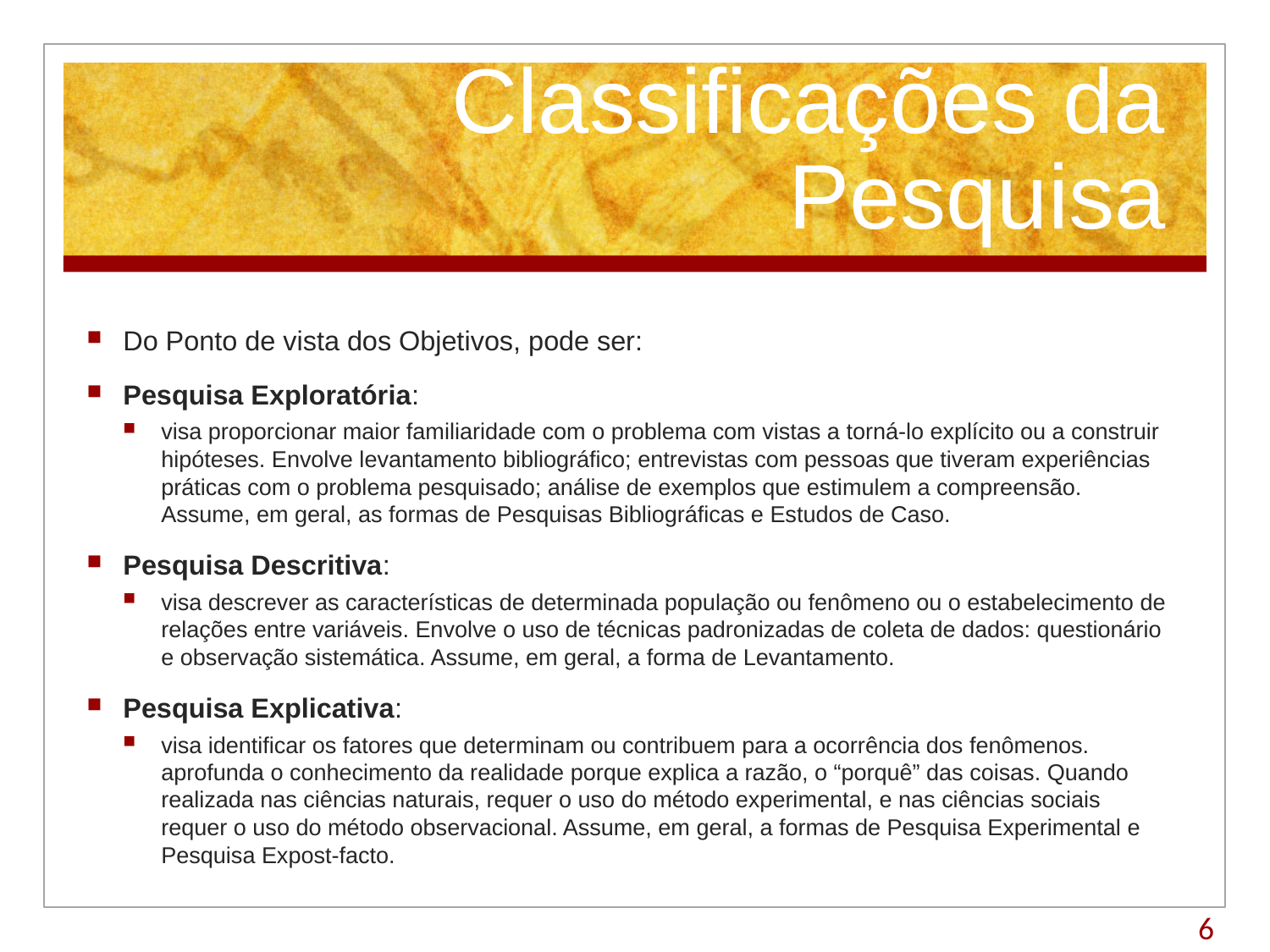

# Classificações da Pesquisa
Do Ponto de vista dos Objetivos, pode ser:
Pesquisa Exploratória:
visa proporcionar maior familiaridade com o problema com vistas a torná-lo explícito ou a construir hipóteses. Envolve levantamento bibliográfico; entrevistas com pessoas que tiveram experiências práticas com o problema pesquisado; análise de exemplos que estimulem a compreensão. Assume, em geral, as formas de Pesquisas Bibliográficas e Estudos de Caso.
Pesquisa Descritiva:
visa descrever as características de determinada população ou fenômeno ou o estabelecimento de relações entre variáveis. Envolve o uso de técnicas padronizadas de coleta de dados: questionário e observação sistemática. Assume, em geral, a forma de Levantamento.
Pesquisa Explicativa:
visa identificar os fatores que determinam ou contribuem para a ocorrência dos fenômenos. aprofunda o conhecimento da realidade porque explica a razão, o “porquê” das coisas. Quando realizada nas ciências naturais, requer o uso do método experimental, e nas ciências sociais requer o uso do método observacional. Assume, em geral, a formas de Pesquisa Experimental e Pesquisa Expost-facto.
6